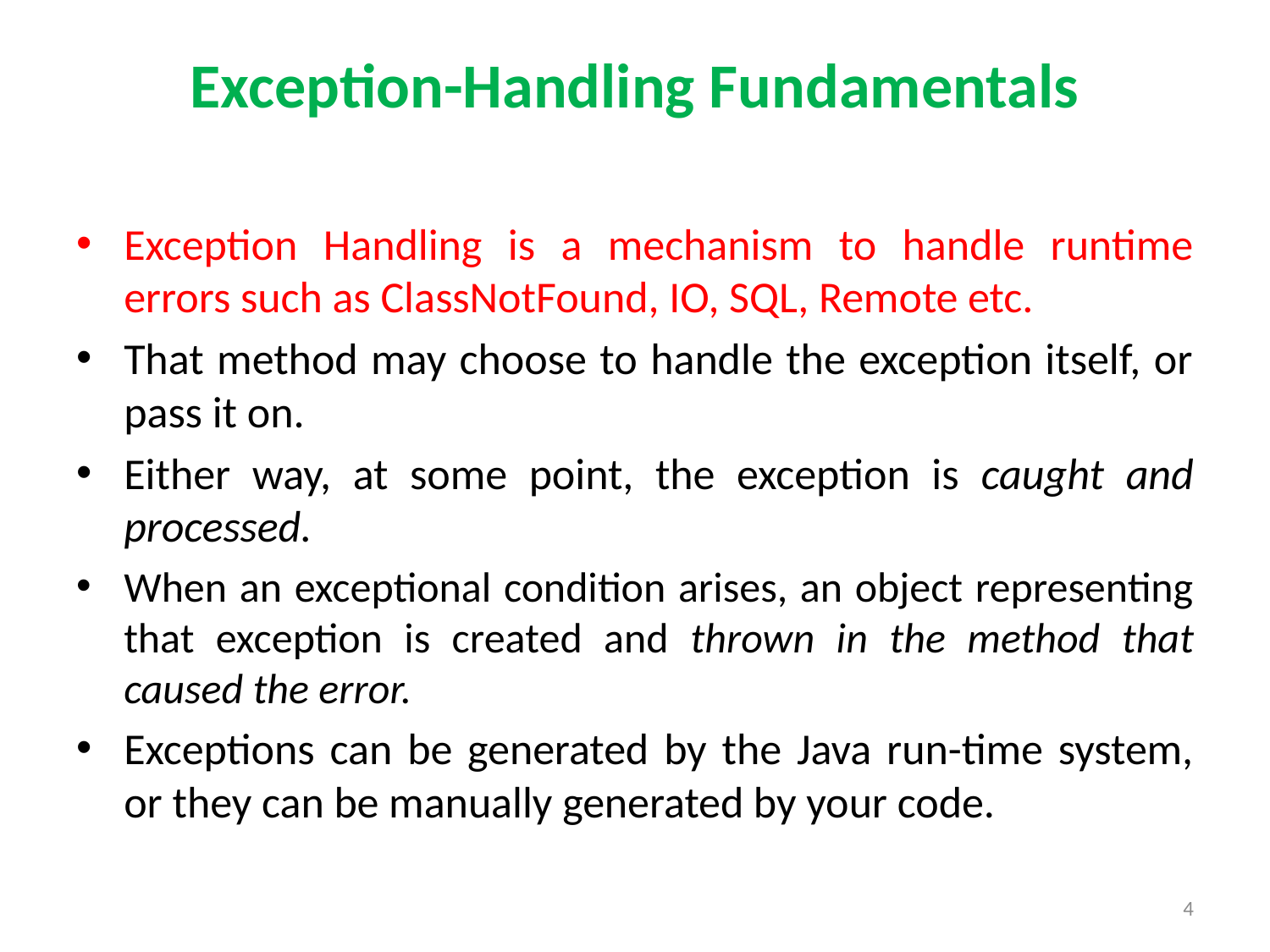

# Exception-Handling Fundamentals

Exception Handling is a mechanism to handle runtime errors such as ClassNotFound, IO, SQL, Remote etc.
That method may choose to handle the exception itself, or pass it on.
Either way, at some point, the exception is caught and processed.
When an exceptional condition arises, an object representing that exception is created and thrown in the method that caused the error.
Exceptions can be generated by the Java run-time system, or they can be manually generated by your code.
4